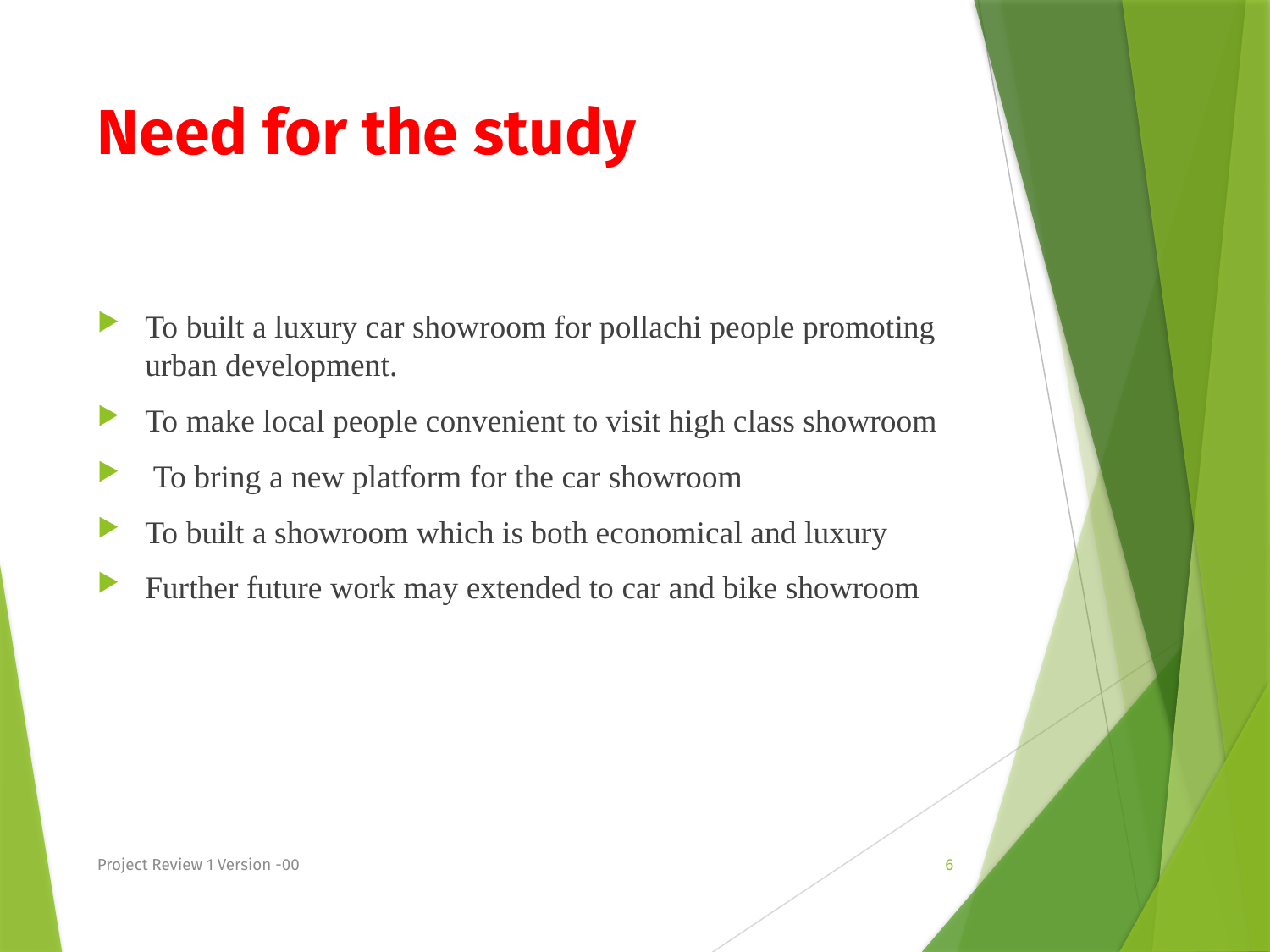

# Need for the study
To built a luxury car showroom for pollachi people promoting urban development.
To make local people convenient to visit high class showroom
 To bring a new platform for the car showroom
To built a showroom which is both economical and luxury
Further future work may extended to car and bike showroom

Project Review 1 Version -00
6